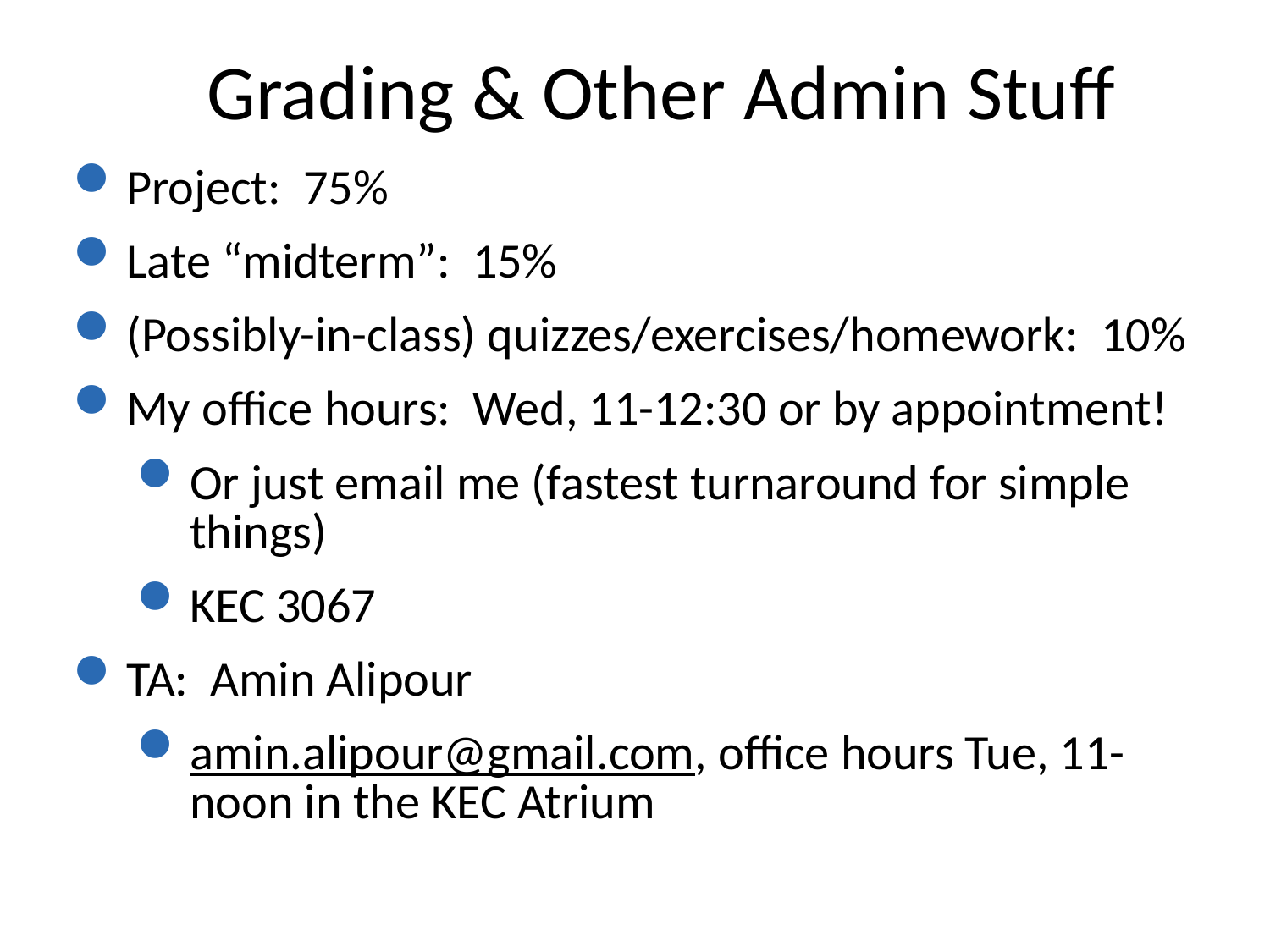

# Grading & Other Admin Stuff
Project:  75%
Late “midterm”:  15%
(Possibly-in-class) quizzes/exercises/homework:  10%
My office hours:  Wed, 11-12:30 or by appointment!
Or just email me (fastest turnaround for simple things)
KEC 3067
TA:  Amin Alipour
amin.alipour@gmail.com, office hours Tue, 11-noon in the KEC Atrium